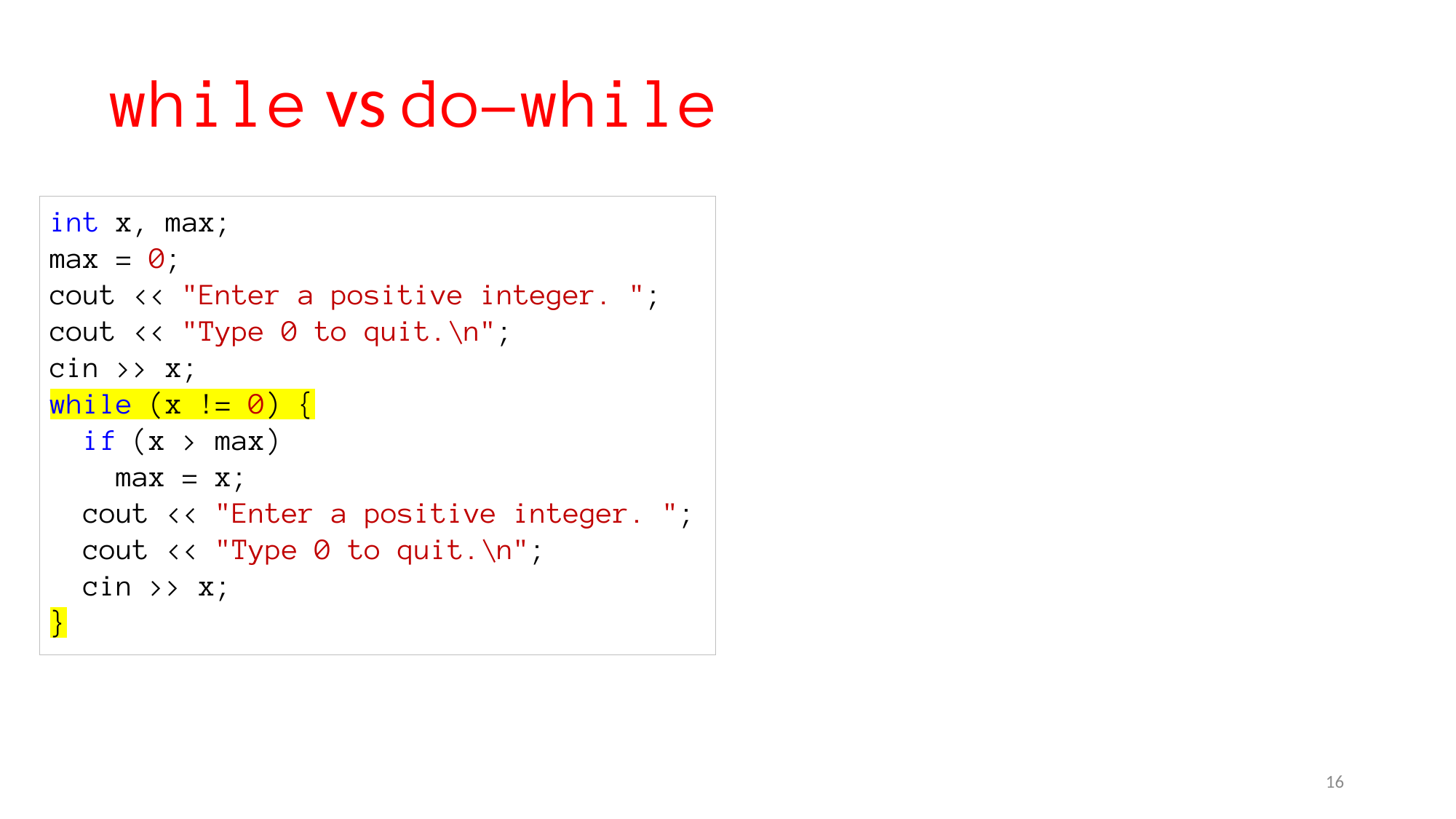

# while vs do-while
int x, max;
max = 0;
cout << "Enter a positive integer. ";
cout << "Type 0 to quit.\n";
cin >> x;
while (x != 0) {
  if (x > max)
    max = x;
  cout << "Enter a positive integer. ";
  cout << "Type 0 to quit.\n";
  cin >> x;
}

do-while is better suited for loops that require at least one iteration
16